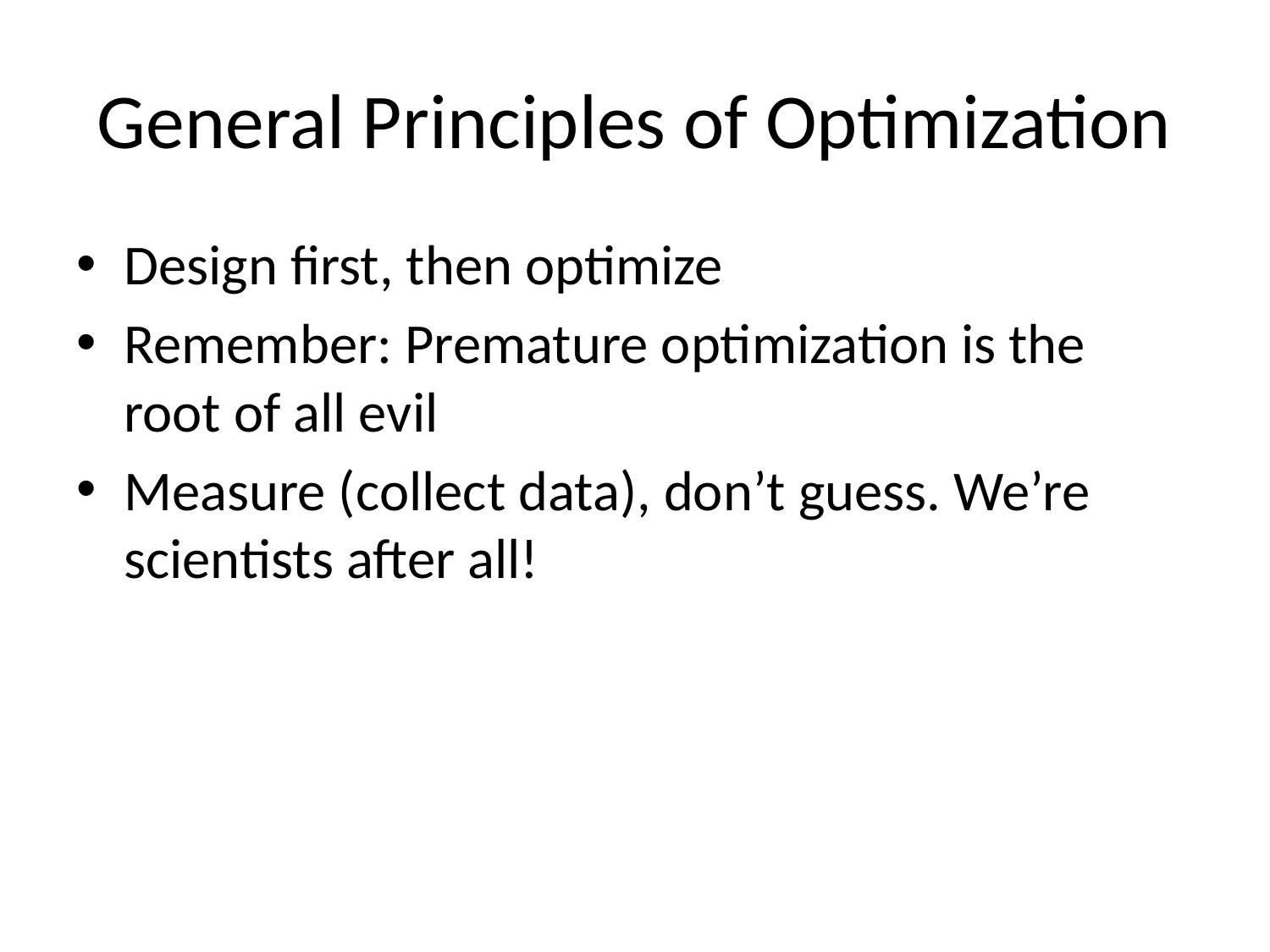

# General Principles of Optimization
Design first, then optimize
Remember: Premature optimization is the root of all evil
Measure (collect data), don’t guess. We’re scientists after all!